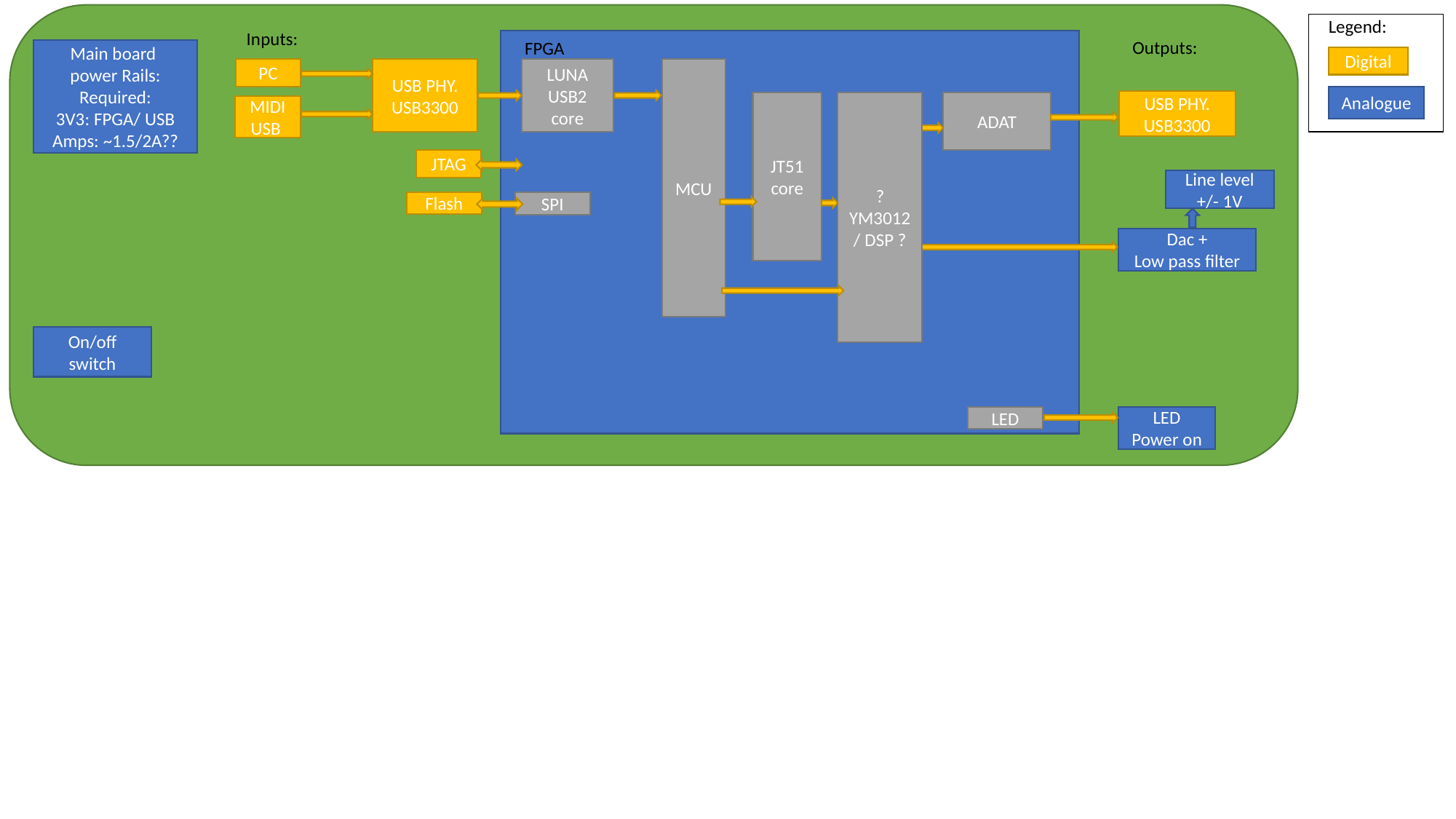

Legend:

Inputs:

Outputs:
FPGA
Main board
power Rails:
Required:
3V3: FPGA/ USB
Amps: ~1.5/2A??
Digital
PC
USB PHY. USB3300
LUNA USB2 core
MCU

Analogue

USB PHY. USB3300
ADAT
JT51 core
? YM3012 / DSP ?
MIDI USB

JTAG
Line level +/- 1V

Flash
SPI

Dac +
Low pass filter

On/off switch
LED
LED Power on